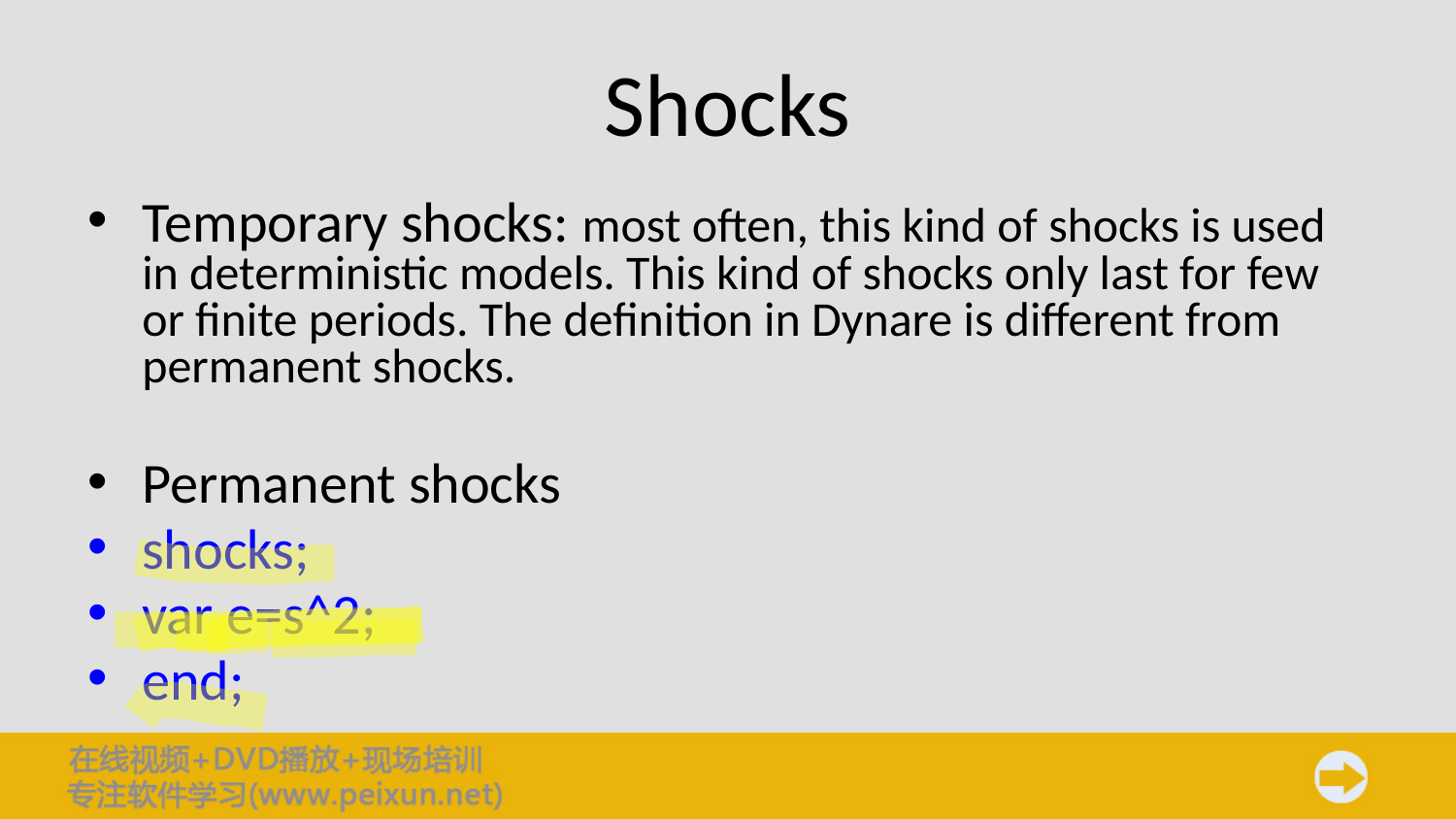

# Shocks
Temporary shocks: most often, this kind of shocks is used in deterministic models. This kind of shocks only last for few or finite periods. The definition in Dynare is different from permanent shocks.

Permanent shocks
shocks;
var e=s^2;
end;